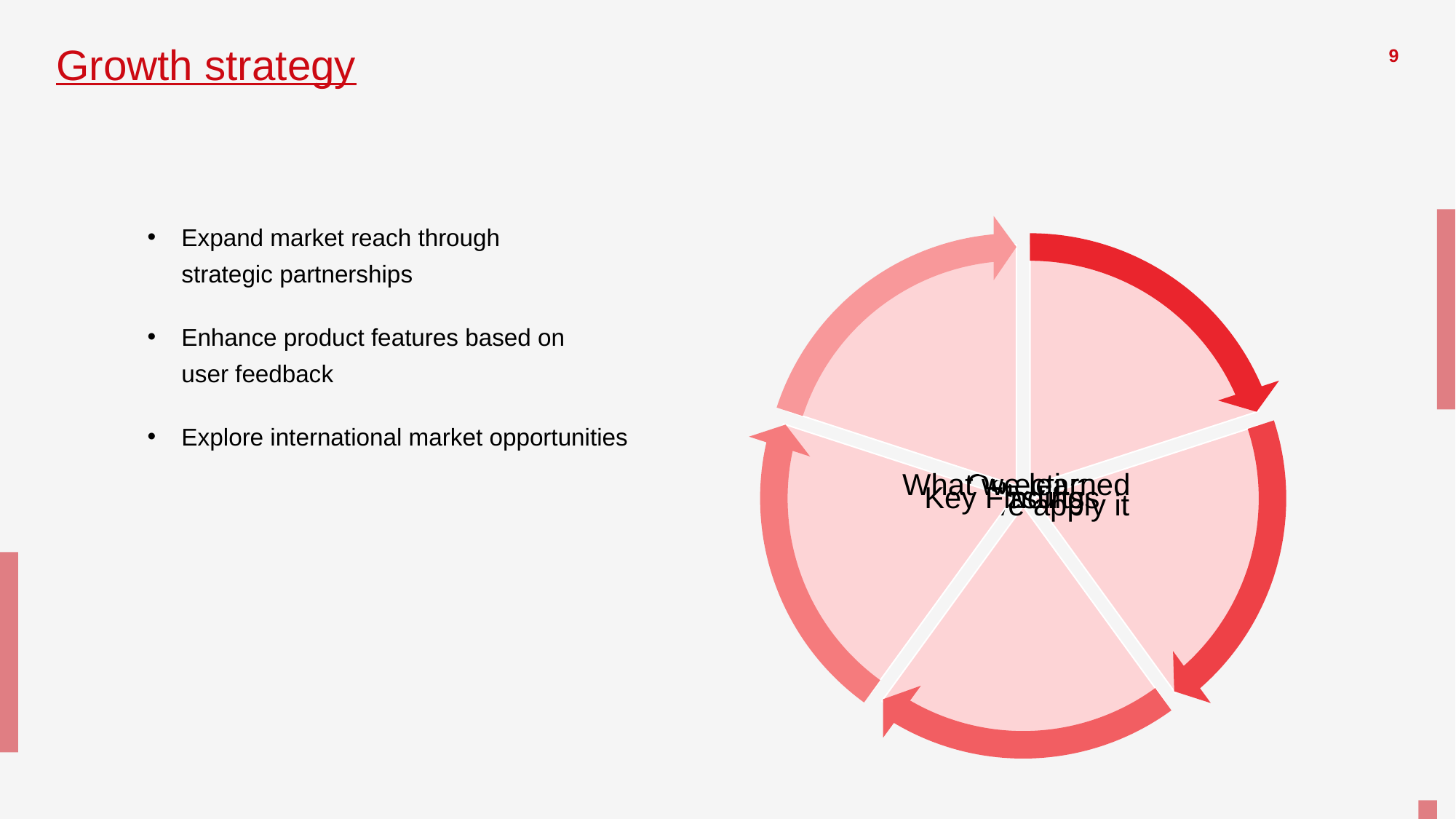

# Growth strategy
9
Expand market reach through
strategic partnerships
Enhance product features based on
user feedback
Explore international market opportunities
Objective
Results
How we apply it
Key Findings
What we learned